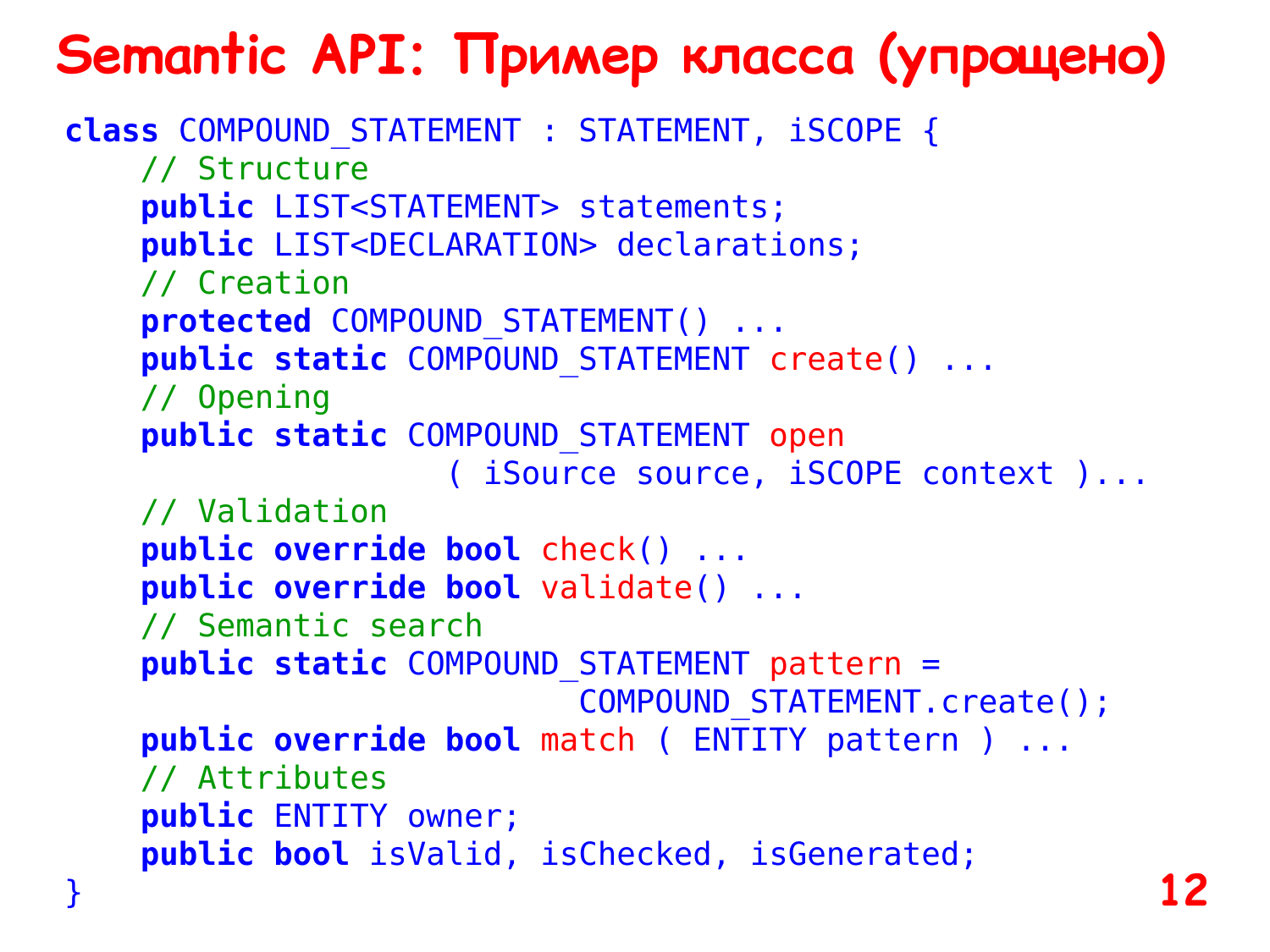

Semantic API: Пример класса (упрощено)
class COMPOUND_STATEMENT : STATEMENT, iSCOPE {
    // Structure
    public LIST<STATEMENT> statements;
    public LIST<DECLARATION> declarations;
    // Creation
    protected COMPOUND_STATEMENT() ...
    public static COMPOUND_STATEMENT create() ...
    // Opening
    public static COMPOUND_STATEMENT open
                    ( iSource source, iSCOPE context )...
    // Validation
    public override bool check() ...
    public override bool validate() ...
    // Semantic search
    public static COMPOUND_STATEMENT pattern =
                           COMPOUND_STATEMENT.create();
    public override bool match ( ENTITY pattern ) ...
    // Attributes
    public ENTITY owner;
    public bool isValid, isChecked, isGenerated;
}
12